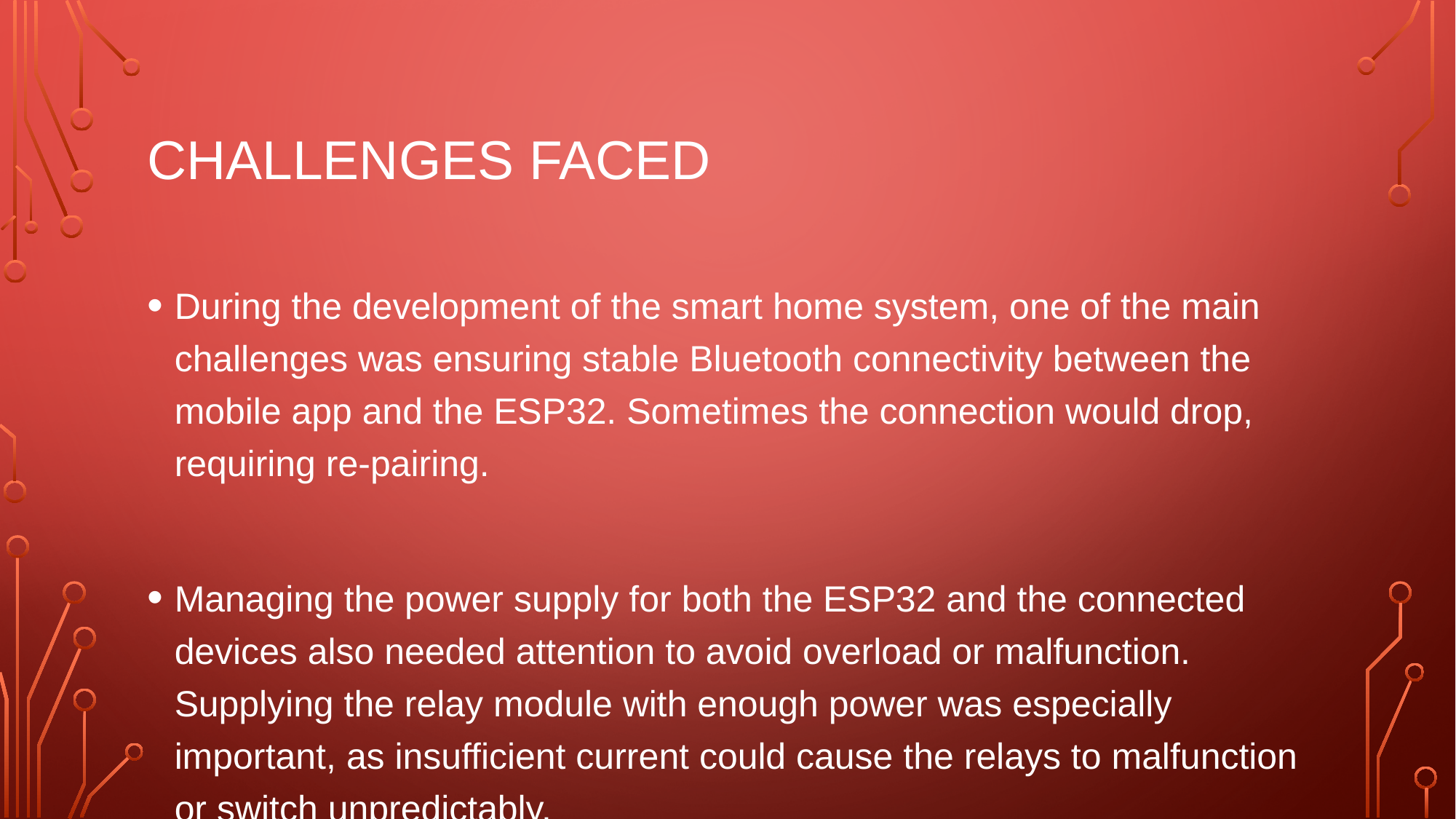

# Challenges Faced
During the development of the smart home system, one of the main challenges was ensuring stable Bluetooth connectivity between the mobile app and the ESP32. Sometimes the connection would drop, requiring re-pairing.

Managing the power supply for both the ESP32 and the connected devices also needed attention to avoid overload or malfunction. Supplying the relay module with enough power was especially important, as insufficient current could cause the relays to malfunction or switch unpredictably.